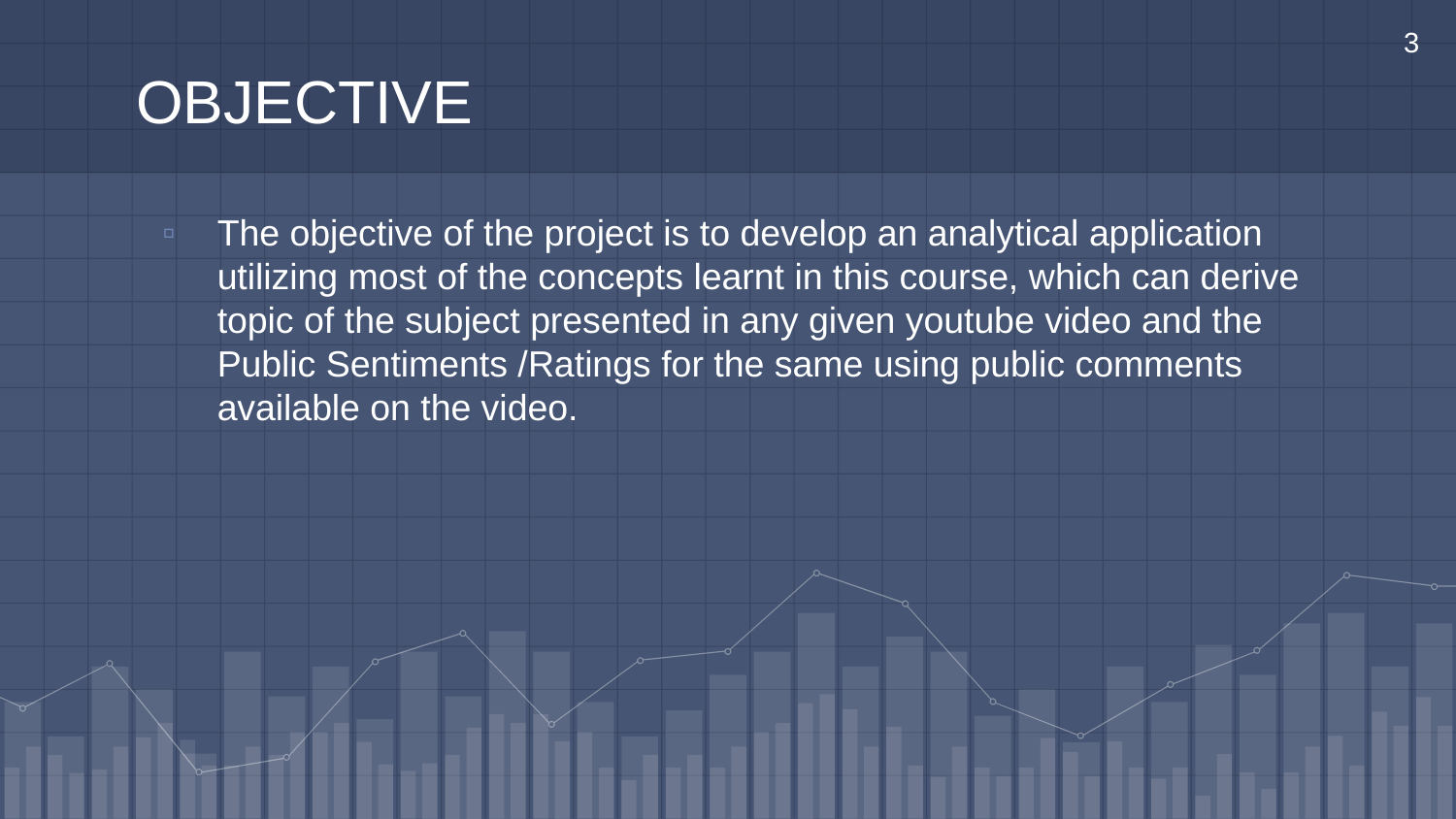

3
# OBJECTIVE
The objective of the project is to develop an analytical application utilizing most of the concepts learnt in this course, which can derive topic of the subject presented in any given youtube video and the Public Sentiments /Ratings for the same using public comments available on the video.